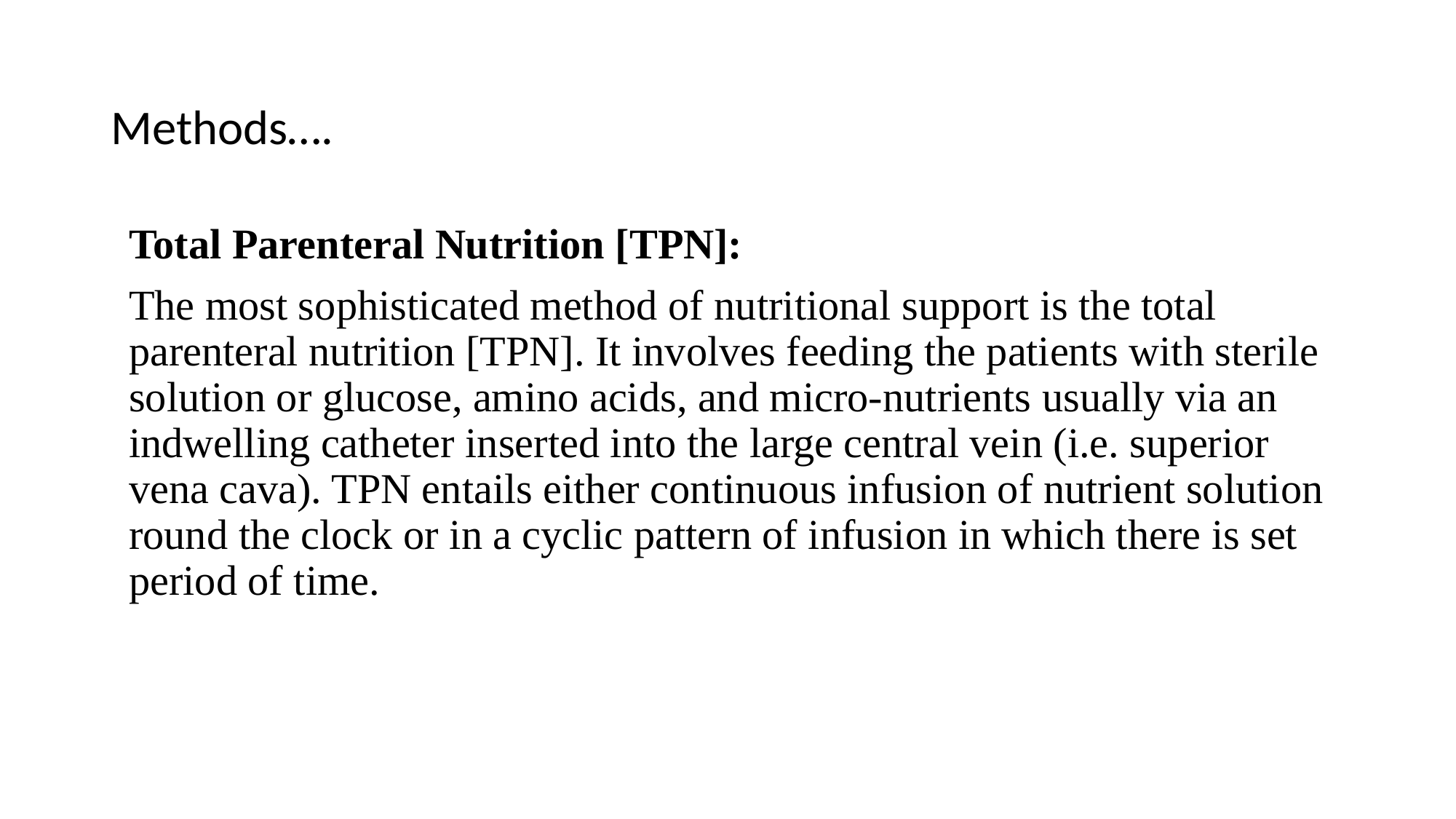

# Methods….
Total Parenteral Nutrition [TPN]:
The most sophisticated method of nutritional support is the total parenteral nutrition [TPN]. It involves feeding the patients with sterile solution or glucose, amino acids, and micro-nutrients usually via an indwelling catheter inserted into the large central vein (i.e. superior vena cava). TPN entails either continuous infusion of nutrient solution round the clock or in a cyclic pattern of infusion in which there is set period of time.